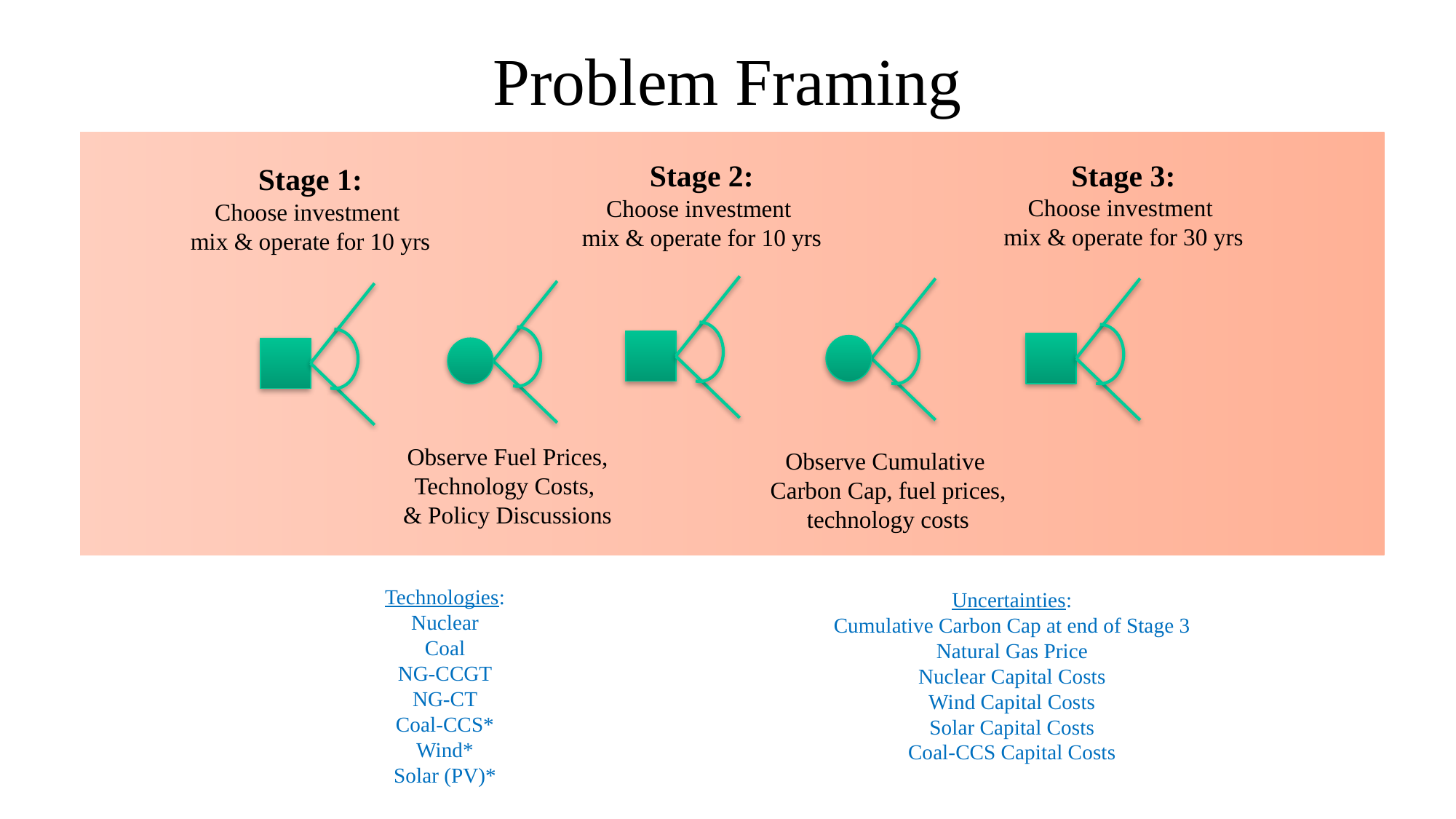

# Problem Framing

Stage 3:
Choose investment
mix & operate for 30 yrs
Stage 2:
Choose investment
mix & operate for 10 yrs
Stage 1:
Choose investment
mix & operate for 10 yrs

Observe Fuel Prices,
Technology Costs,
& Policy Discussions
Observe Cumulative
Carbon Cap, fuel prices,
technology costs
Technologies:
Nuclear
Coal
NG-CCGT
NG-CT
Coal-CCS*
Wind*
Solar (PV)*
Uncertainties:
Cumulative Carbon Cap at end of Stage 3
Natural Gas Price
Nuclear Capital Costs
Wind Capital Costs
Solar Capital Costs
Coal-CCS Capital Costs